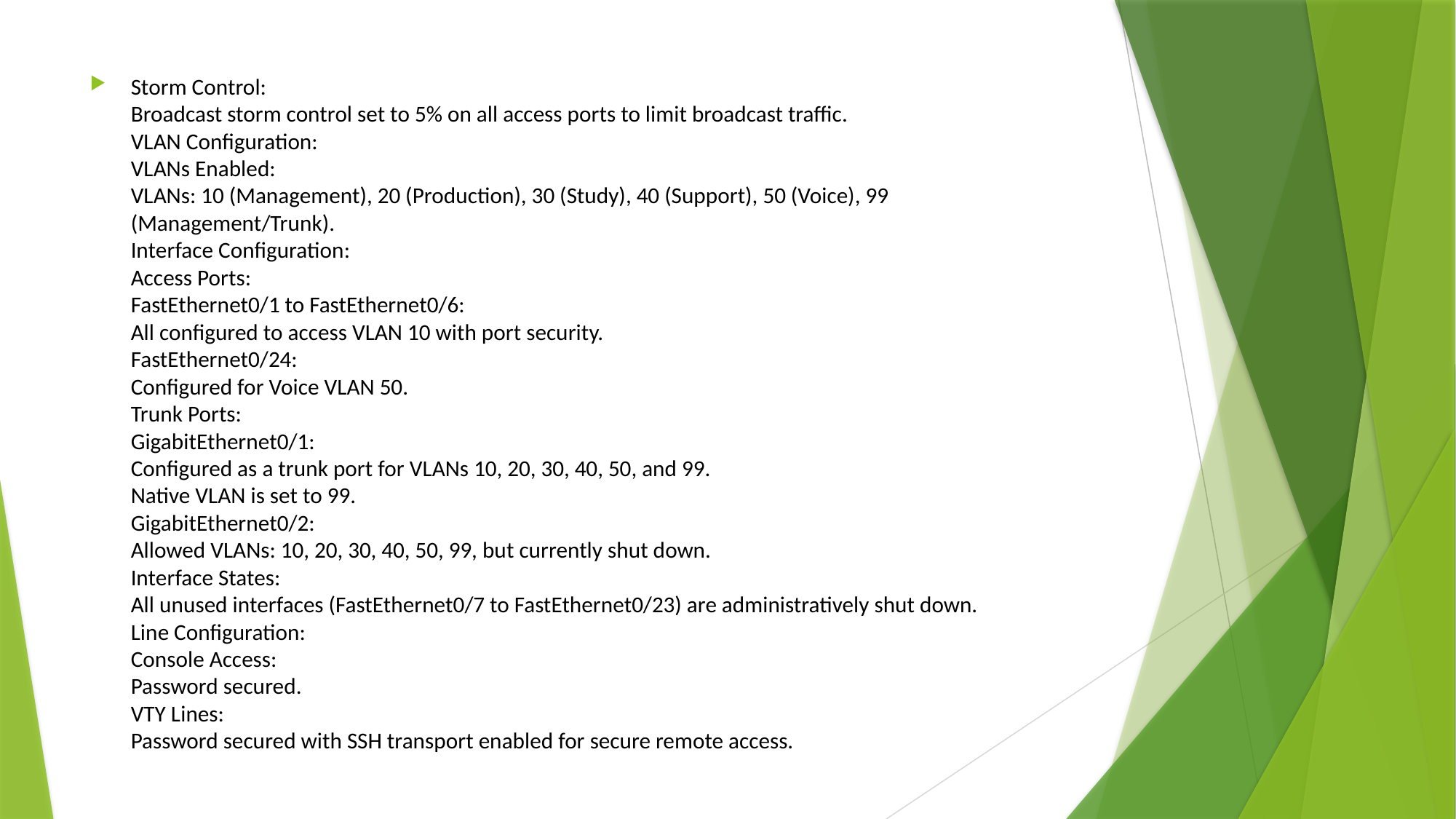

Storm Control:
Broadcast storm control set to 5% on all access ports to limit broadcast traffic.
VLAN Configuration:
VLANs Enabled:
VLANs: 10 (Management), 20 (Production), 30 (Study), 40 (Support), 50 (Voice), 99 (Management/Trunk).
Interface Configuration:
Access Ports:
FastEthernet0/1 to FastEthernet0/6:
All configured to access VLAN 10 with port security.
FastEthernet0/24:
Configured for Voice VLAN 50.
Trunk Ports:
GigabitEthernet0/1:
Configured as a trunk port for VLANs 10, 20, 30, 40, 50, and 99.
Native VLAN is set to 99.
GigabitEthernet0/2:
Allowed VLANs: 10, 20, 30, 40, 50, 99, but currently shut down.
Interface States:
All unused interfaces (FastEthernet0/7 to FastEthernet0/23) are administratively shut down.
Line Configuration:
Console Access:
Password secured.
VTY Lines:
Password secured with SSH transport enabled for secure remote access.